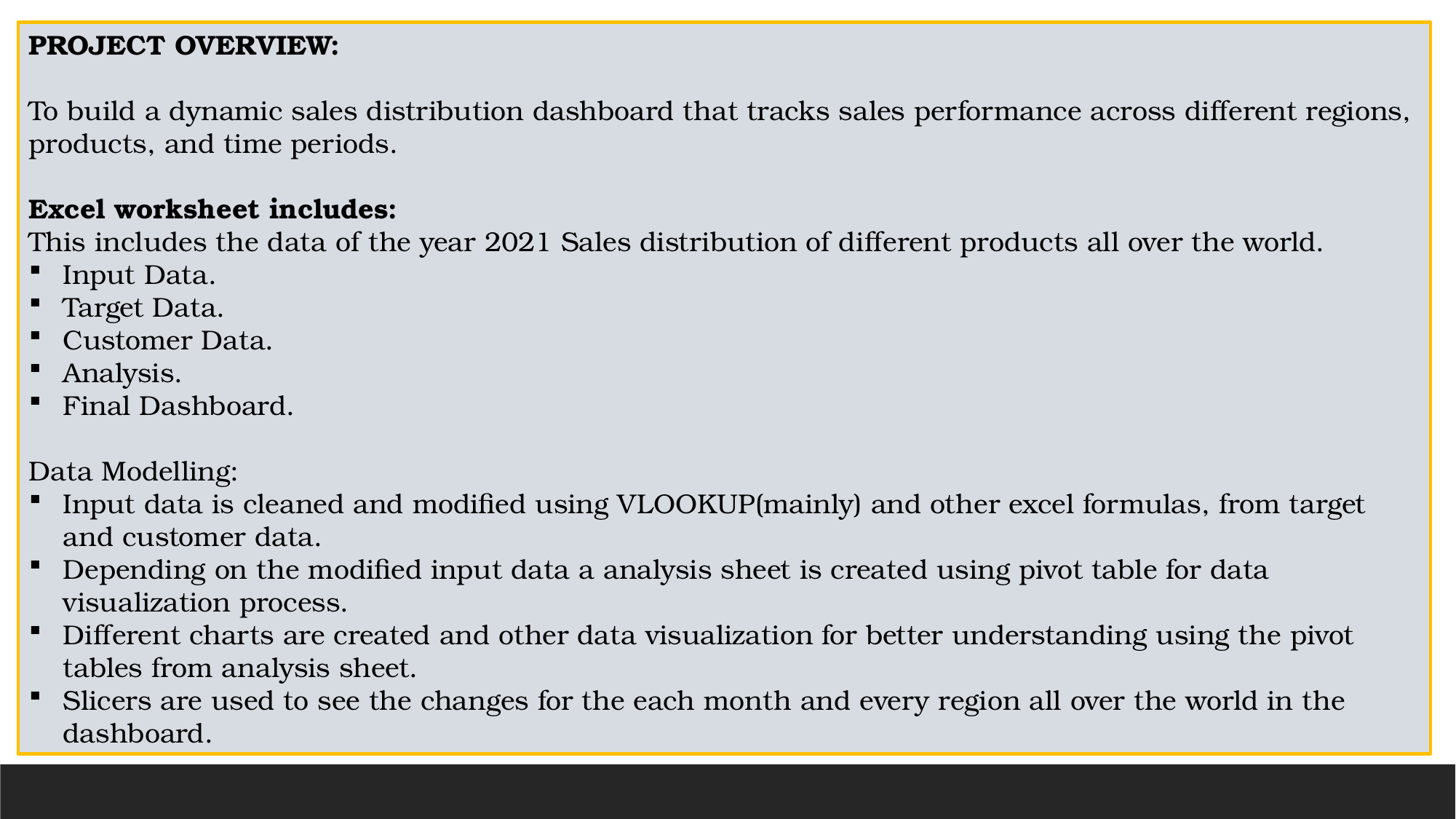

PROJECT OVERVIEW:

To build a dynamic sales distribution dashboard that tracks sales performance across different regions, products, and time periods.

Excel worksheet includes:
This includes the data of the year 2021 Sales distribution of different products all over the world.
Input Data.
Target Data.
Customer Data.
Analysis.
Final Dashboard.

Data Modelling:
Input data is cleaned and modified using VLOOKUP(mainly) and other excel formulas, from target and customer data.
Depending on the modified input data a analysis sheet is created using pivot table for data visualization process.
Different charts are created and other data visualization for better understanding using the pivot tables from analysis sheet.
Slicers are used to see the changes for the each month and every region all over the world in the dashboard.